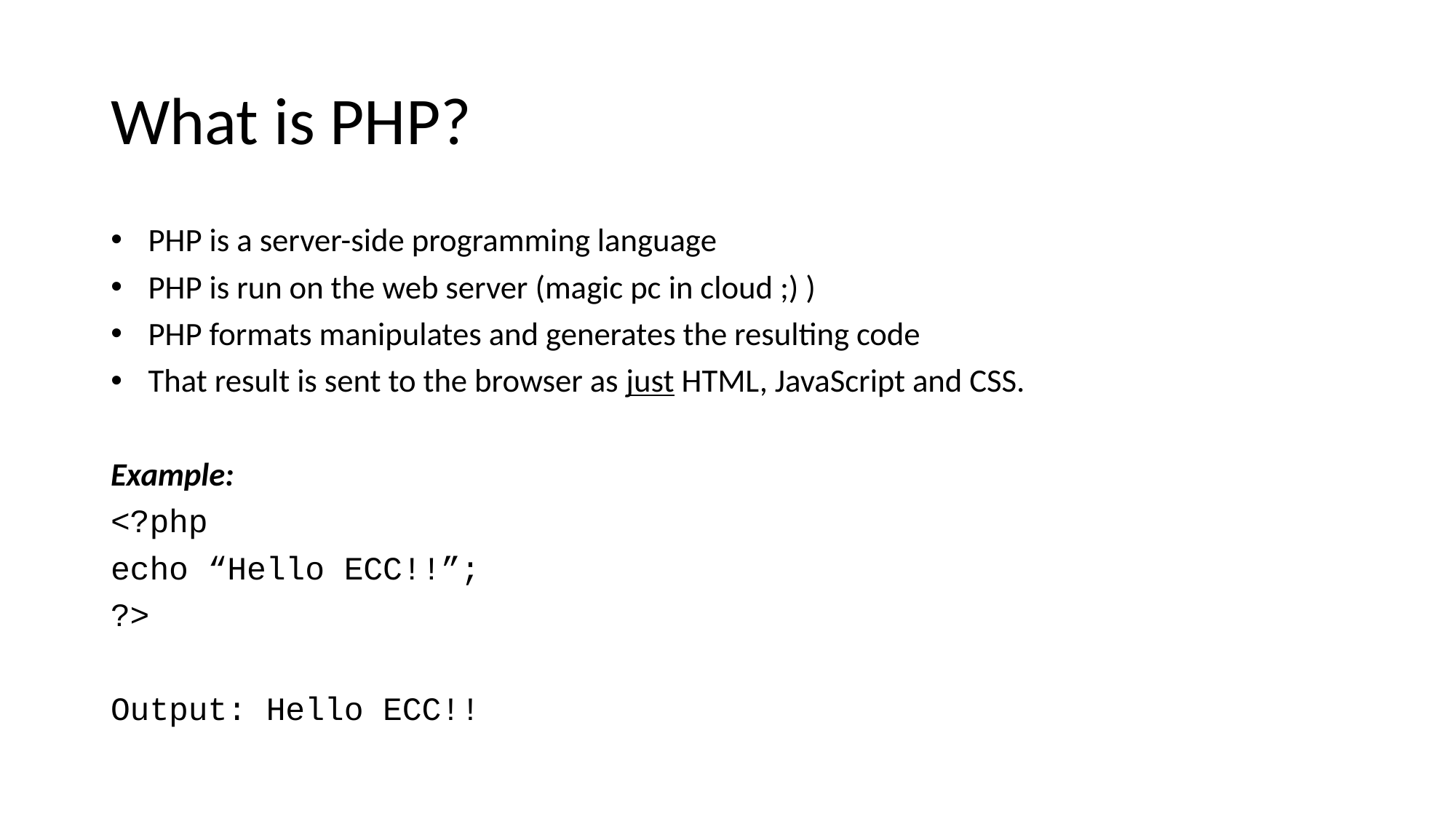

What is PHP?
PHP is a server-side programming language
PHP is run on the web server (magic pc in cloud ;) )
PHP formats manipulates and generates the resulting code
That result is sent to the browser as just HTML, JavaScript and CSS.

Example:
<?php
echo “Hello ECC!!”;
?>

Output: Hello ECC!!